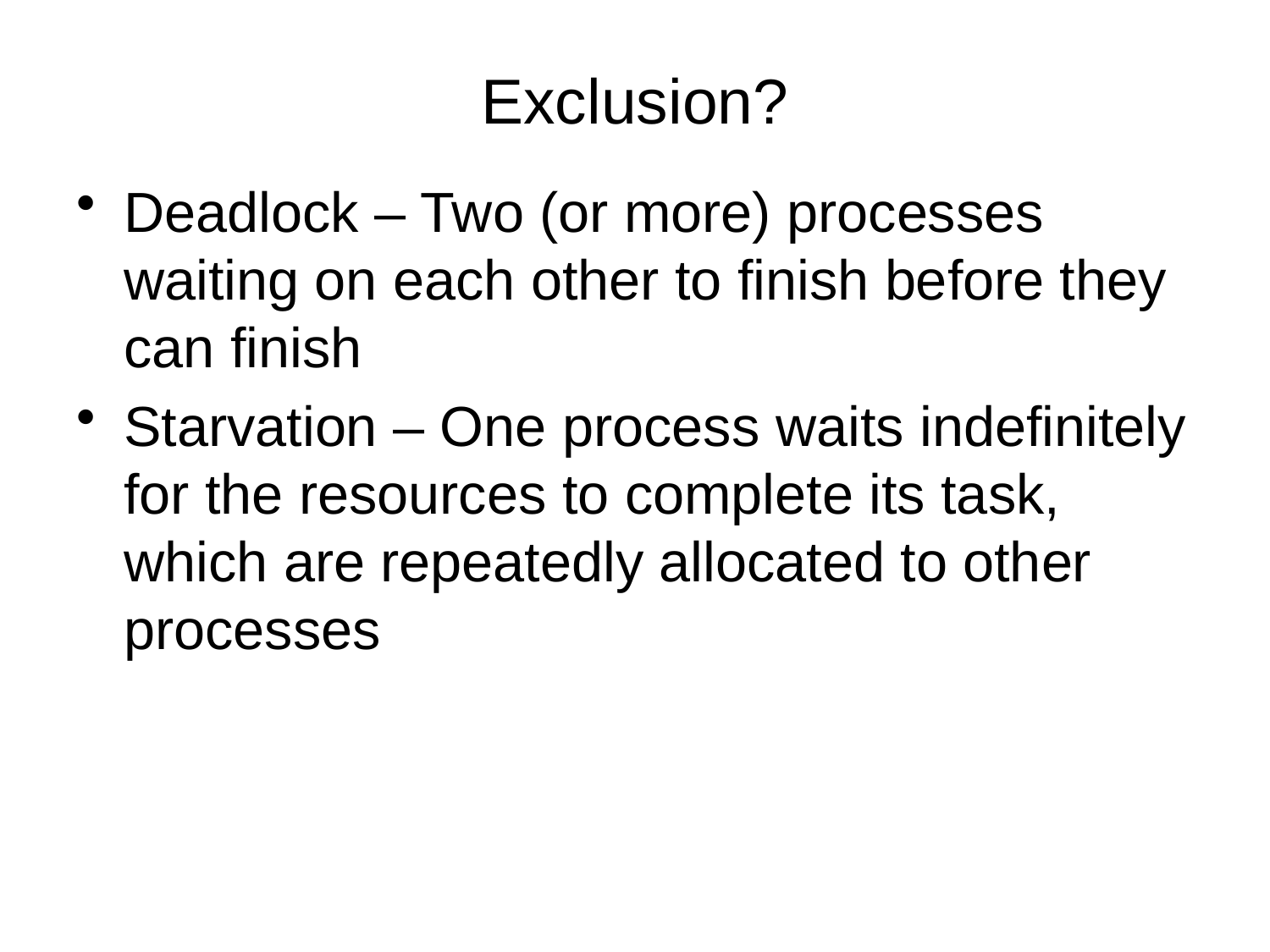

# Exclusion?
Deadlock – Two (or more) processes waiting on each other to finish before they can finish
Starvation – One process waits indefinitely for the resources to complete its task, which are repeatedly allocated to other processes